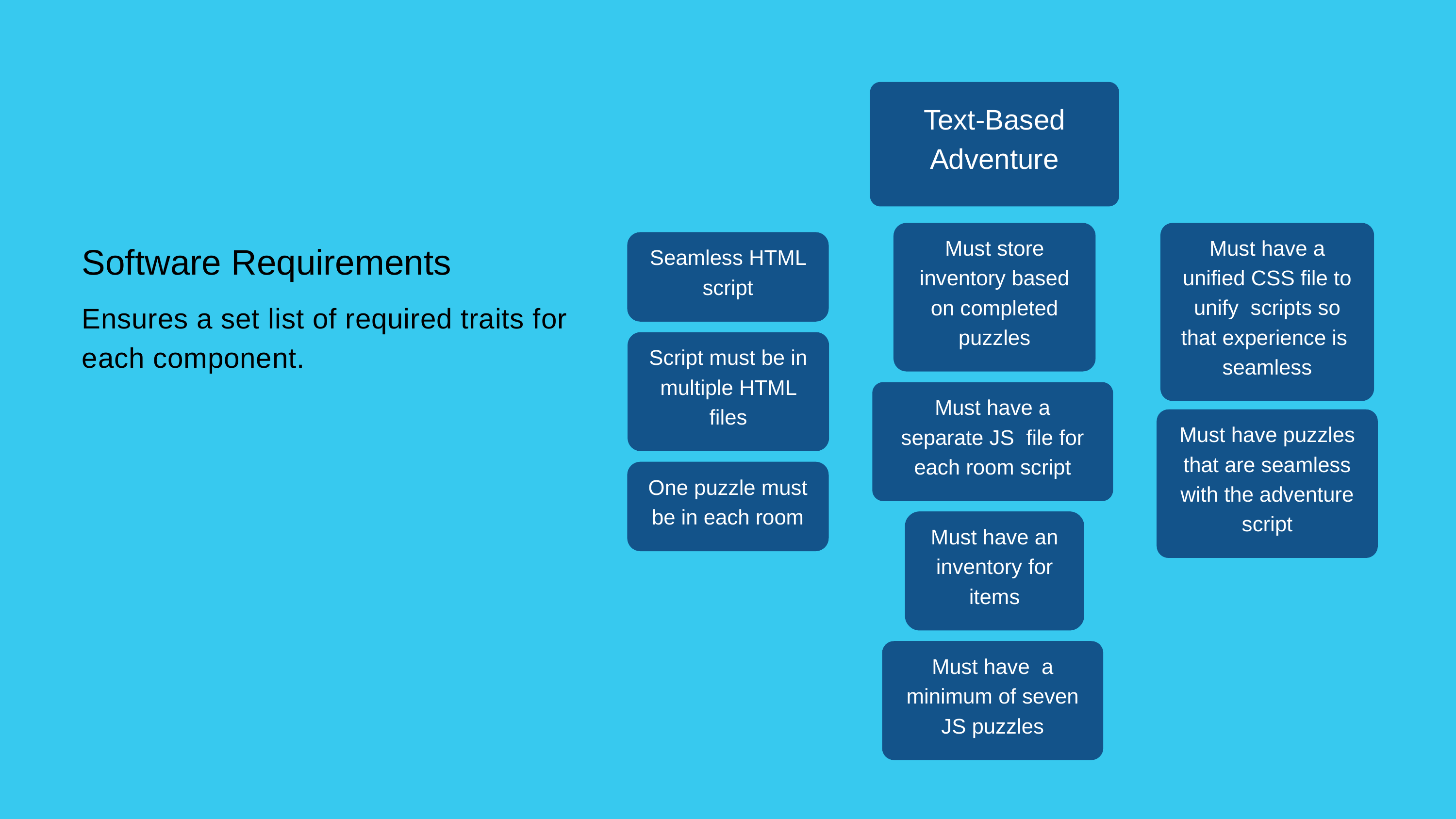

Text-Based Adventure

Must store inventory based on completed puzzles

Must have a unified CSS file to unify  scripts so that experience is  seamless

Seamless HTML script
Software Requirements
Ensures a set list of required traits for each component.

Script must be in multiple HTML files

Must have a separate JS  file for each room script

Must have puzzles that are seamless with the adventure script

One puzzle must be in each room

Must have an inventory for items

Must have  a minimum of seven JS puzzles